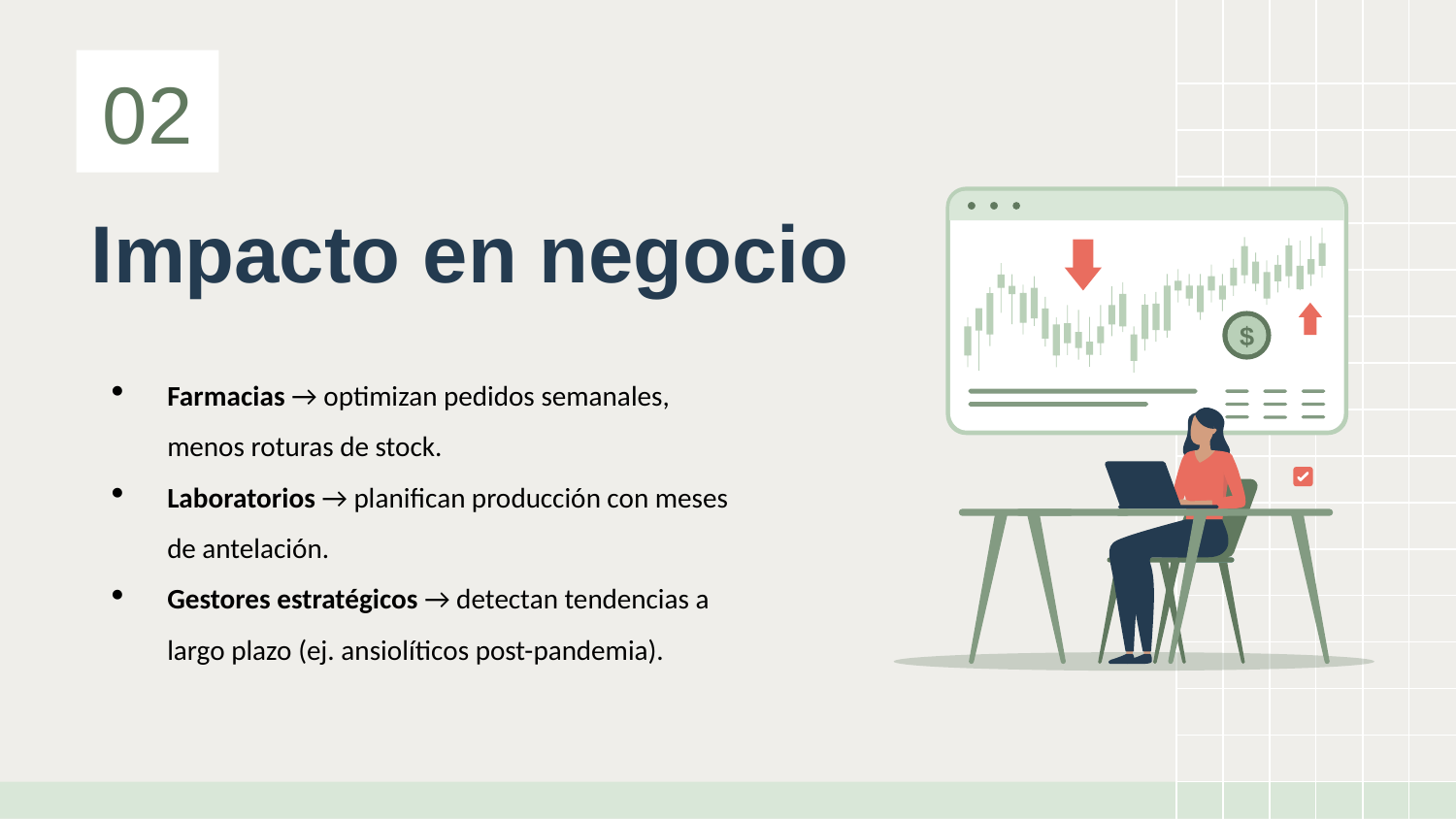

02

$

# Impacto en negocio
Farmacias → optimizan pedidos semanales, menos roturas de stock.
Laboratorios → planifican producción con meses de antelación.
Gestores estratégicos → detectan tendencias a largo plazo (ej. ansiolíticos post-pandemia).